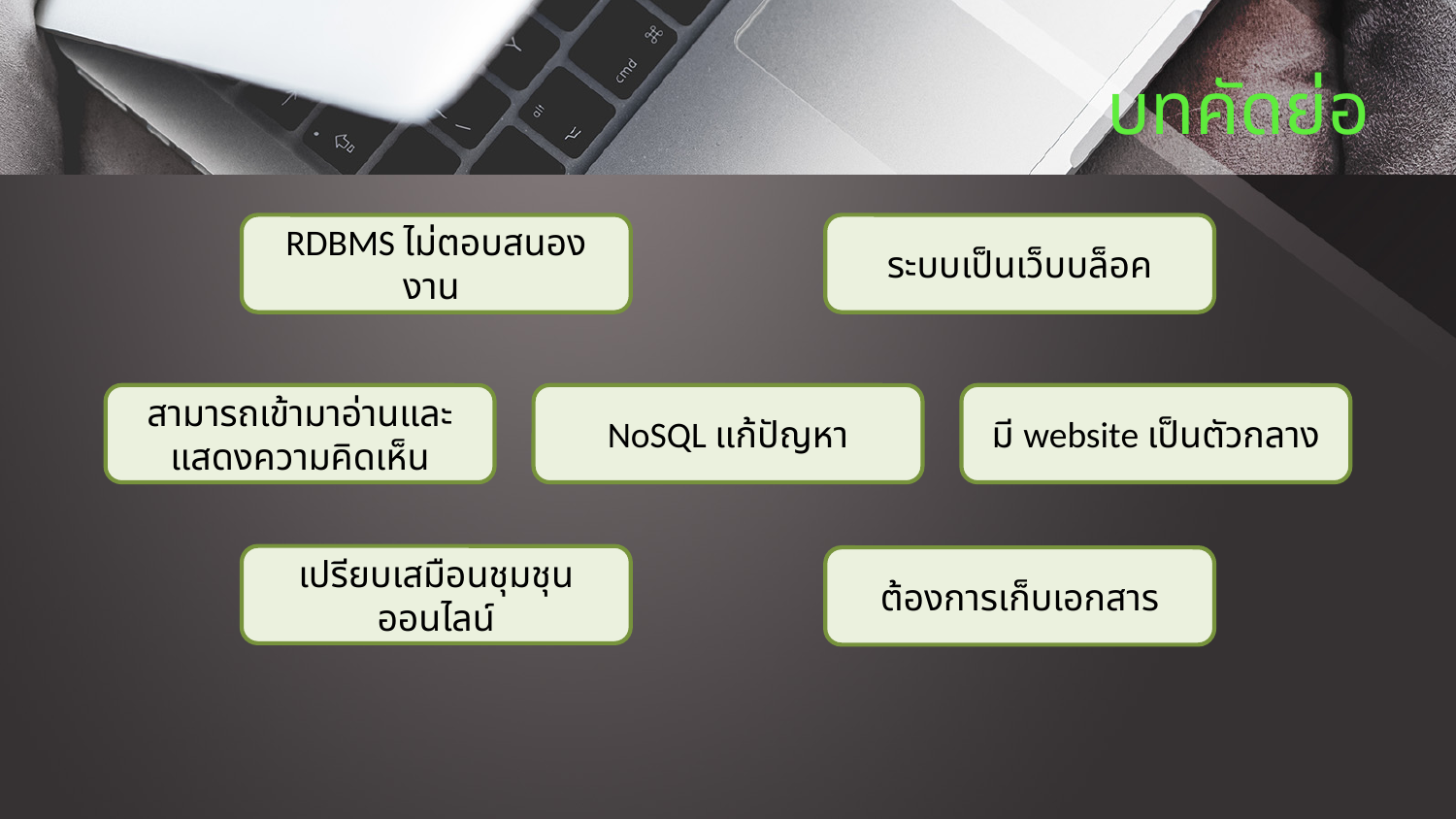

# บทคัดย่อ
RDBMS ไม่ตอบสนองงาน
ระบบเป็นเว็บบล็อค
สามารถเข้ามาอ่านและแสดงความคิดเห็น
NoSQL แก้ปัญหา
มี website เป็นตัวกลาง
เปรียบเสมือนชุมชุนออนไลน์
ต้องการเก็บเอกสาร